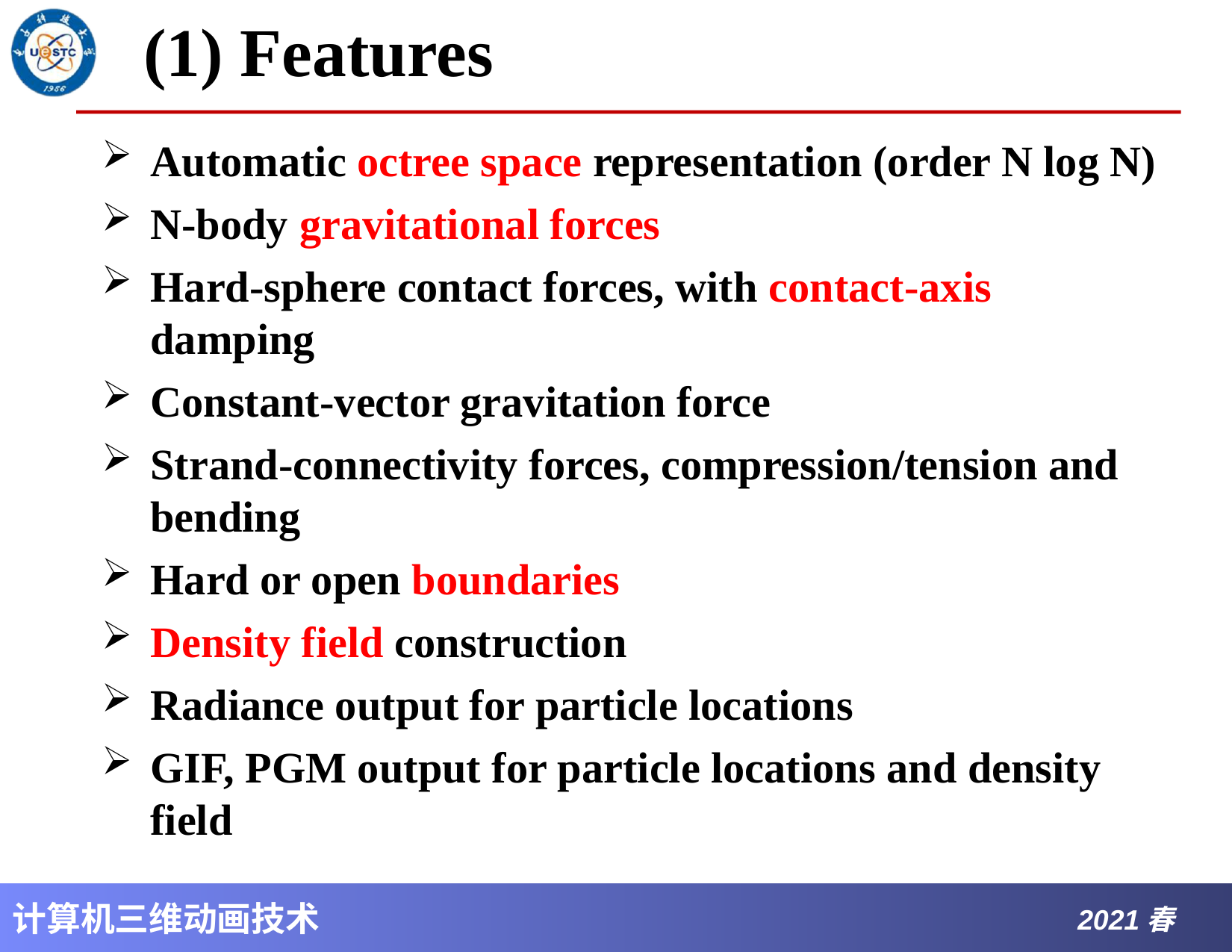

# (1) Features
Automatic octree space representation (order N log N)
N-body gravitational forces
Hard-sphere contact forces, with contact-axis damping
Constant-vector gravitation force
Strand-connectivity forces, compression/tension and bending
Hard or open boundaries
Density field construction
Radiance output for particle locations
GIF, PGM output for particle locations and density field